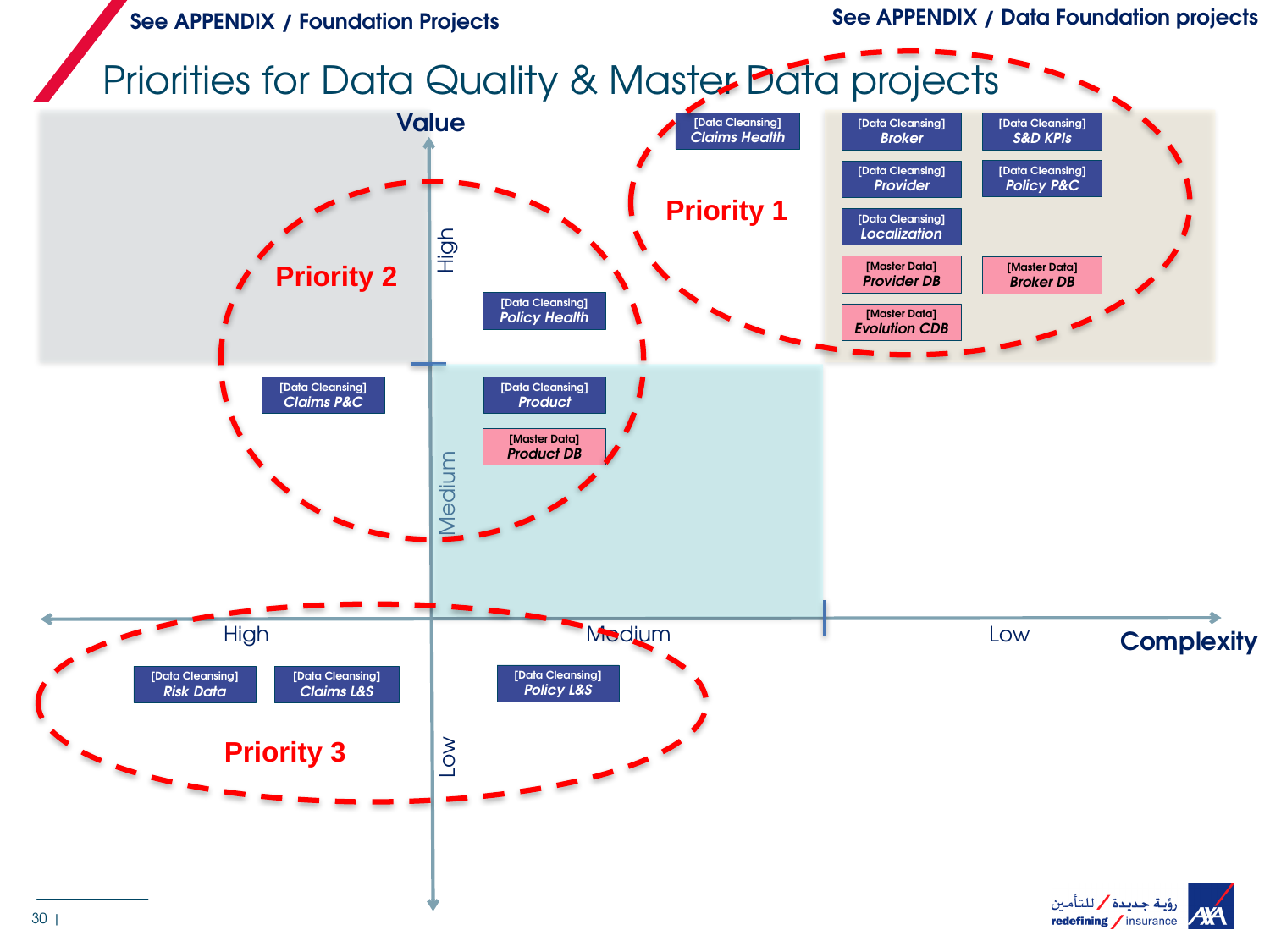

See APPENDIX / Data Foundation projects
See APPENDIX / Foundation Projects

# Priorities for Data Quality & Master Data projects
Value

[Data Cleansing]
Claims Health
[Data Cleansing]
Broker
[Data Cleansing]
S&D KPIs
[Data Cleansing]
Policy P&C
[Data Cleansing]
Provider

Priority 1
[Data Cleansing]
Localization
High
[Master Data]
Provider DB
[Master Data]
Broker DB
Priority 2
[Data Cleansing] Policy Health
[Master Data]
Evolution CDB

[Data Cleansing]
Claims P&C
[Data Cleansing] Product
[Master Data]
Product DB
Medium

High
Medium
Low
Complexity
[Data Cleansing] Policy L&S
[Data Cleansing] Risk Data
[Data Cleansing] Claims L&S
Priority 3
Low
30  |